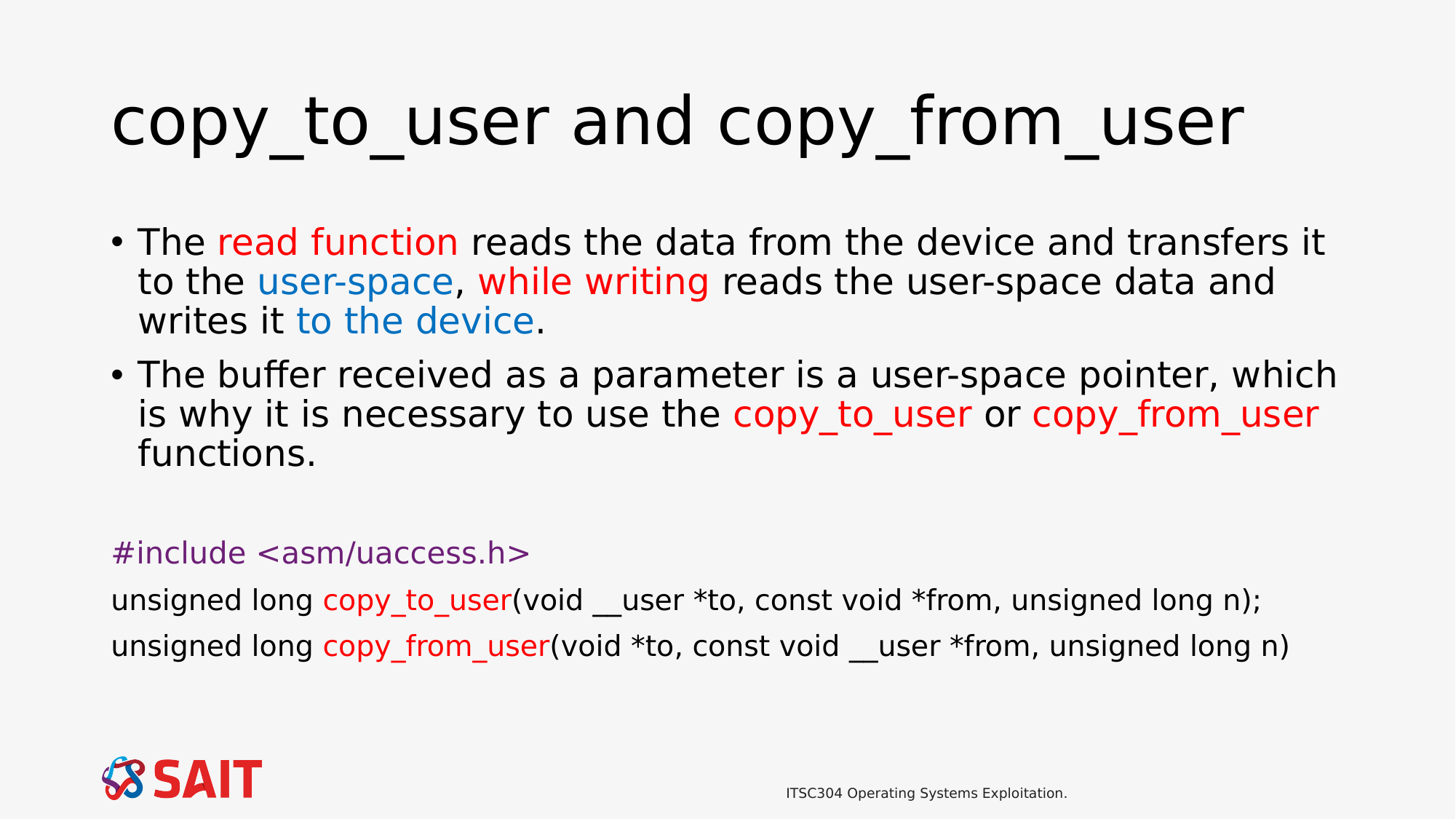

# copy_to_user and copy_from_user
The read function reads the data from the device and transfers it to the user-space, while writing reads the user-space data and writes it to the device.
The buffer received as a parameter is a user-space pointer, which is why it is necessary to use the copy_to_user or copy_from_user functions.

#include <asm/uaccess.h>
unsigned long copy_to_user(void __user *to, const void *from, unsigned long n);
unsigned long copy_from_user(void *to, const void __user *from, unsigned long n)
ITSC304 Operating Systems Exploitation.